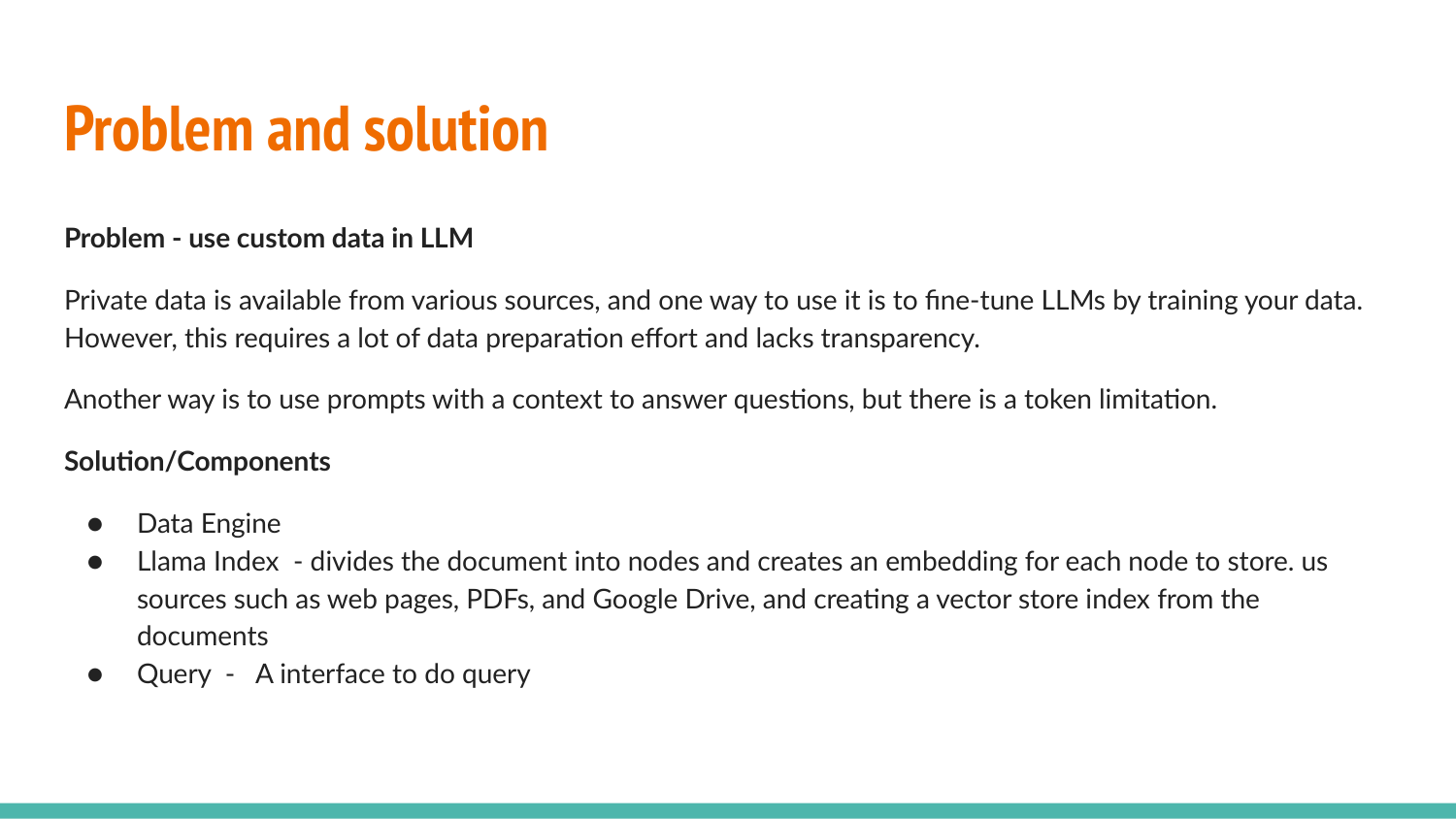

# Problem and solution
Problem - use custom data in LLM
Private data is available from various sources, and one way to use it is to fine-tune LLMs by training your data. However, this requires a lot of data preparation effort and lacks transparency.
Another way is to use prompts with a context to answer questions, but there is a token limitation.
Solution/Components
Data Engine
Llama Index  - divides the document into nodes and creates an embedding for each node to store. us sources such as web pages, PDFs, and Google Drive, and creating a vector store index from the documents
Query  -   A interface to do query